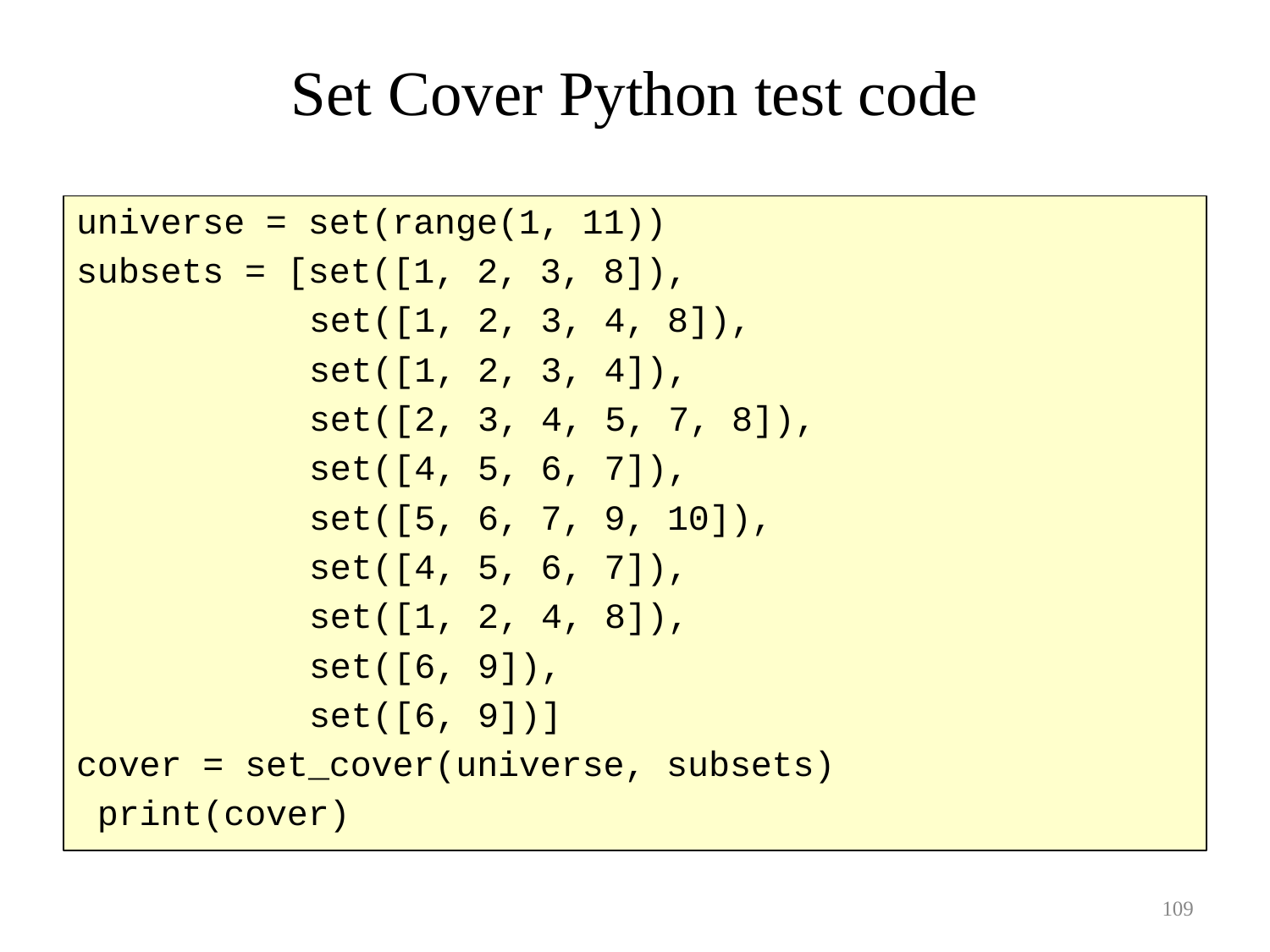

# Set Cover Python test code
universe = set(range(1, 11))
subsets = [set([1, 2, 3, 8]),
set([1, 2, 3, 4, 8]),
set([1, 2, 3, 4]),
set([2, 3, 4, 5, 7, 8]),
set([4, 5, 6, 7]),
set([5, 6, 7, 9, 10]),
set([4, 5, 6, 7]),
set([1, 2, 4, 8]),
set([6, 9]),
set([6, 9])]
cover = set_cover(universe, subsets)  print(cover)

109